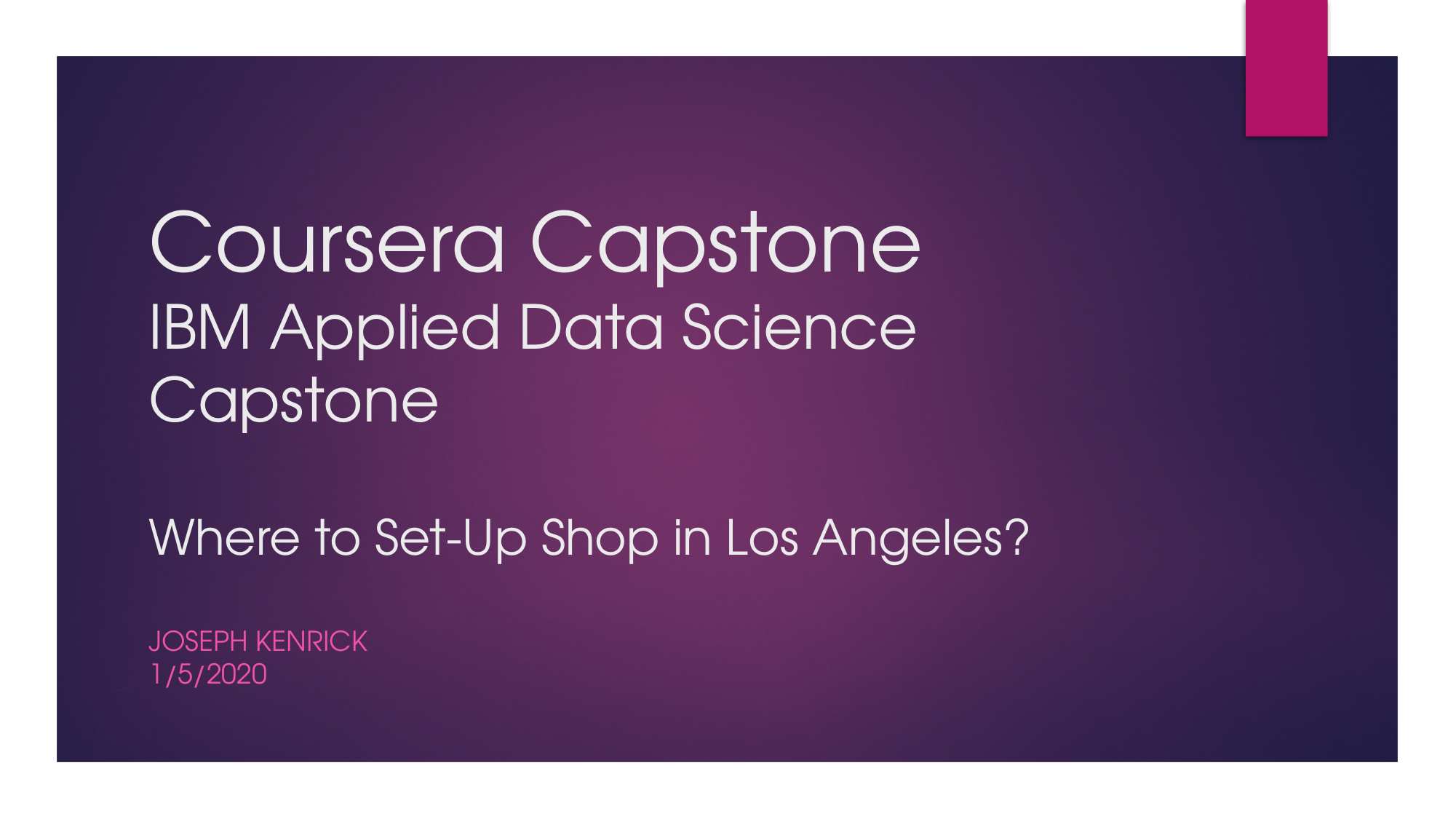

# Coursera Capstone IBM Applied Data Science Capstone Where to Set-Up Shop in Los Angeles?

Joseph Kenrick							1/5/2020